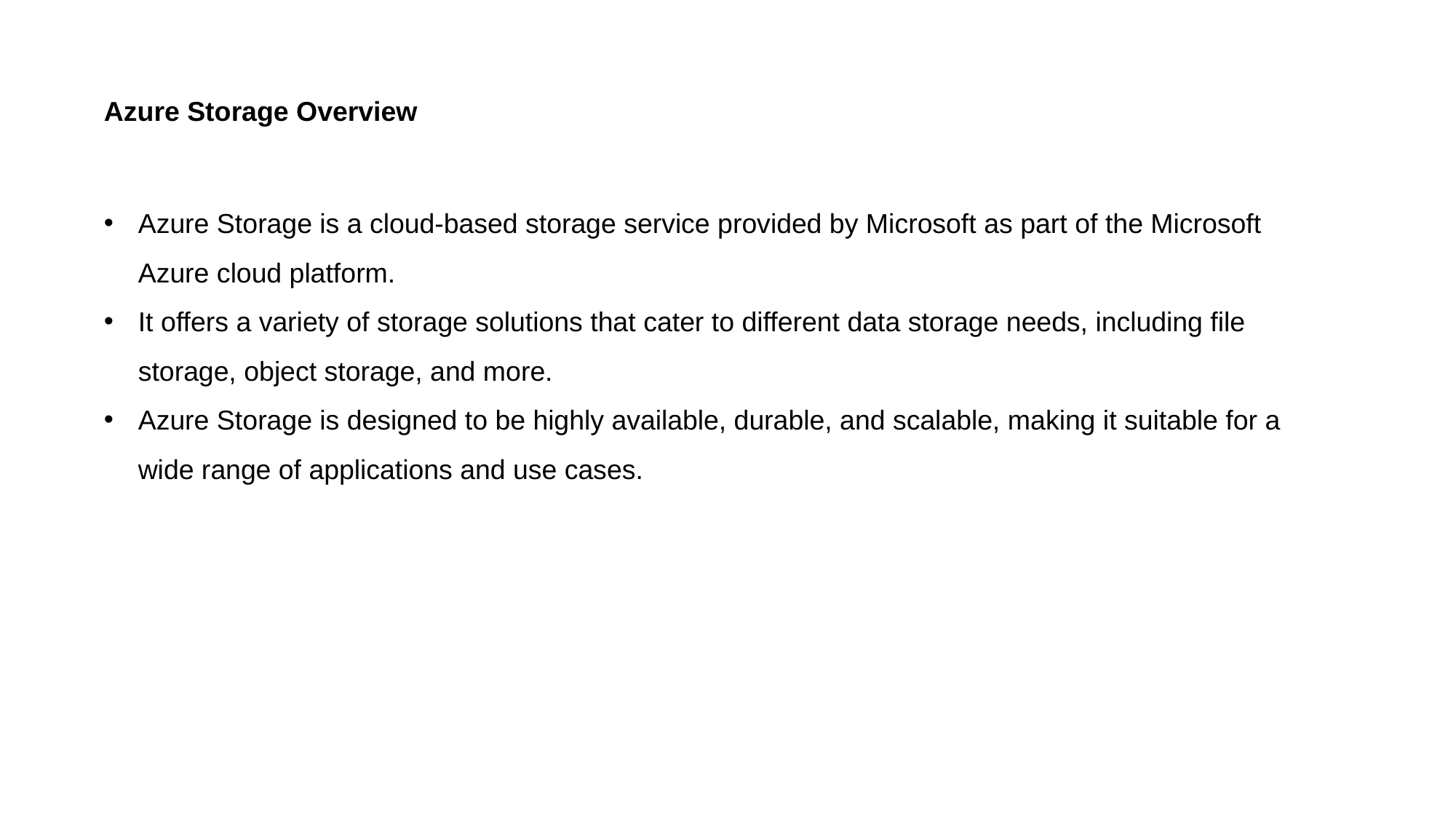

Azure Storage Overview
Azure Storage is a cloud-based storage service provided by Microsoft as part of the Microsoft Azure cloud platform.
It offers a variety of storage solutions that cater to different data storage needs, including file storage, object storage, and more.
Azure Storage is designed to be highly available, durable, and scalable, making it suitable for a wide range of applications and use cases.